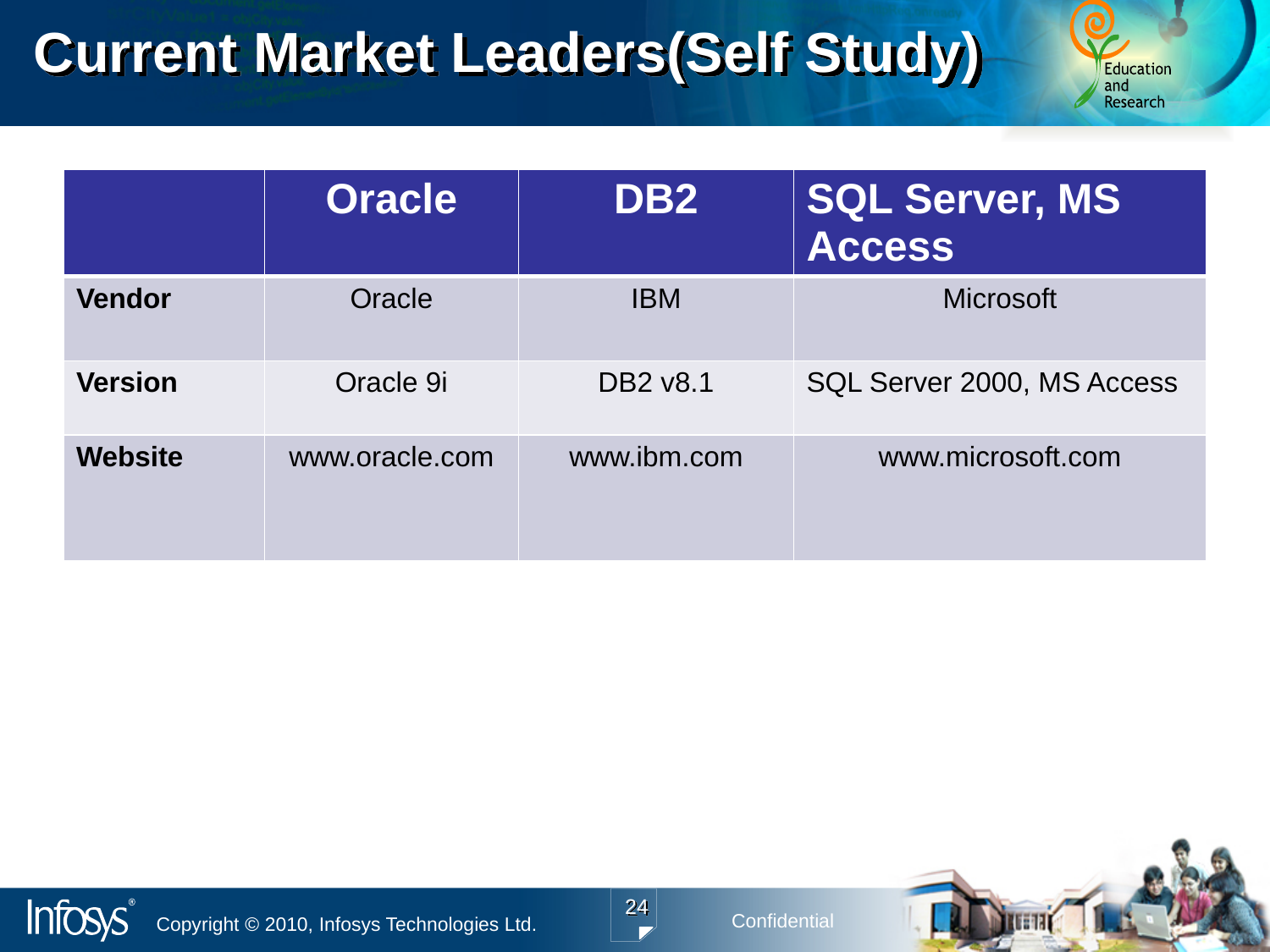

# Current Market Leaders(Self Study)
|  | Oracle | DB2 | SQL Server, MS Access |
| --- | --- | --- | --- |
| Vendor | Oracle | IBM | Microsoft |
| Version | Oracle 9i | DB2 v8.1 | SQL Server 2000, MS Access |
| Website | www.oracle.com | www.ibm.com | www.microsoft.com |
24